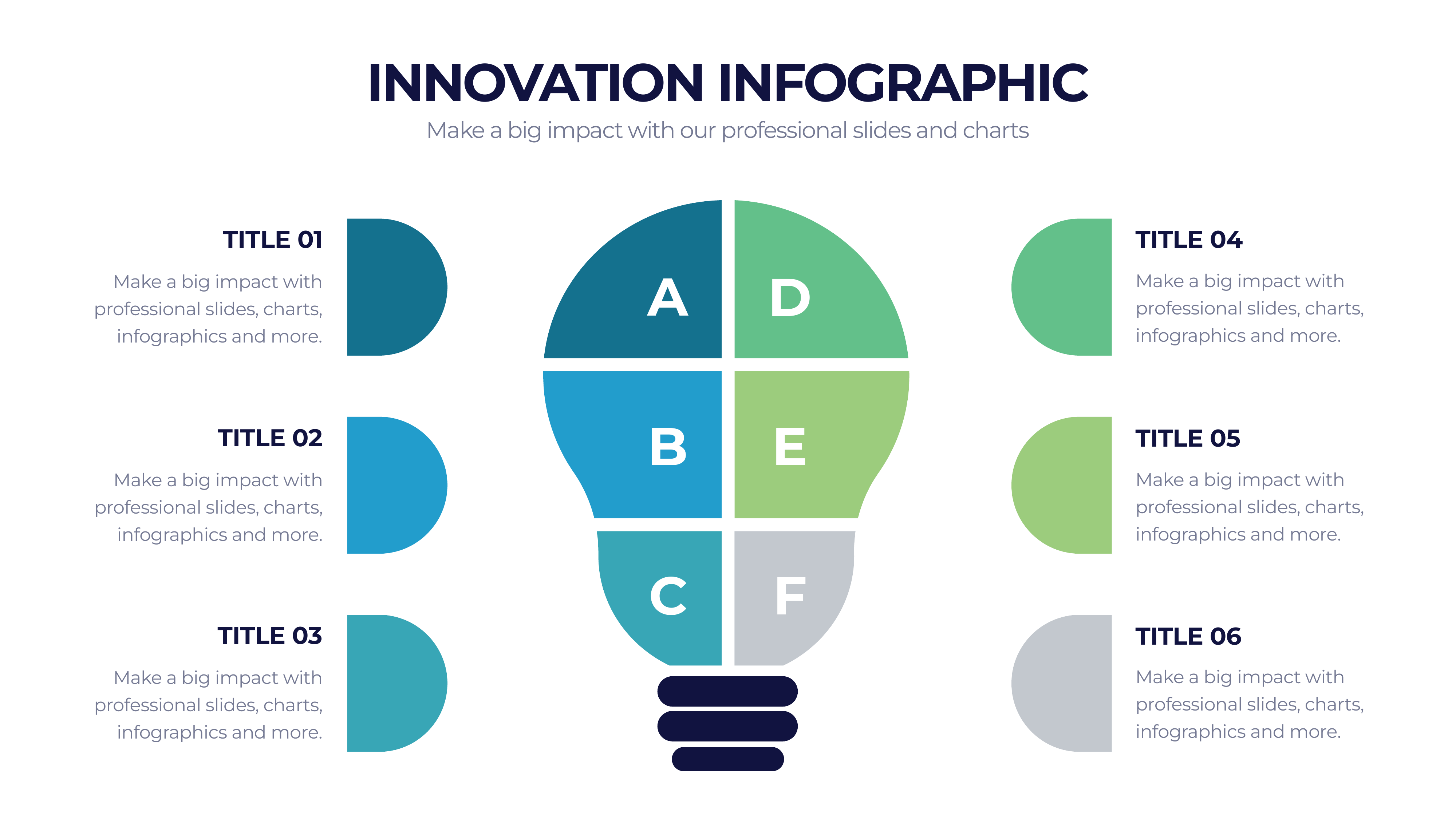

INNOVATION INFOGRAPHIC
Make a big impact with our professional slides and charts

TITLE 04
TITLE 01
A
D
Make a big impact with professional slides, charts, infographics and more.
Make a big impact with professional slides, charts, infographics and more.

B
E

TITLE 02
TITLE 05
Make a big impact with professional slides, charts, infographics and more.
Make a big impact with professional slides, charts, infographics and more.

C
F

TITLE 03
TITLE 06
Make a big impact with professional slides, charts, infographics and more.
Make a big impact with professional slides, charts, infographics and more.